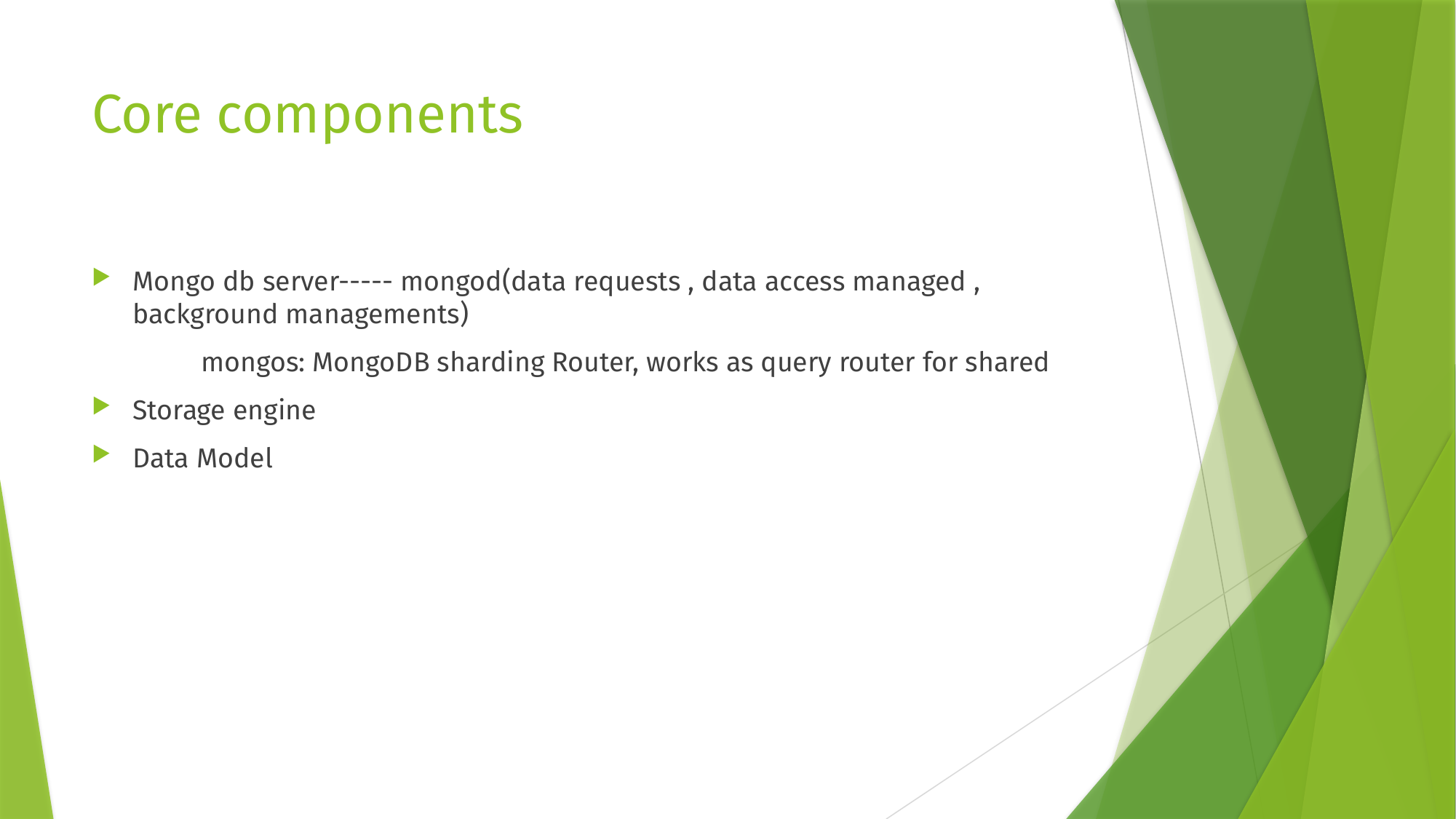

# Core components
Mongo db server----- mongod(data requests , data access managed , background managements)
	mongos: MongoDB sharding Router, works as query router for shared
Storage engine
Data Model